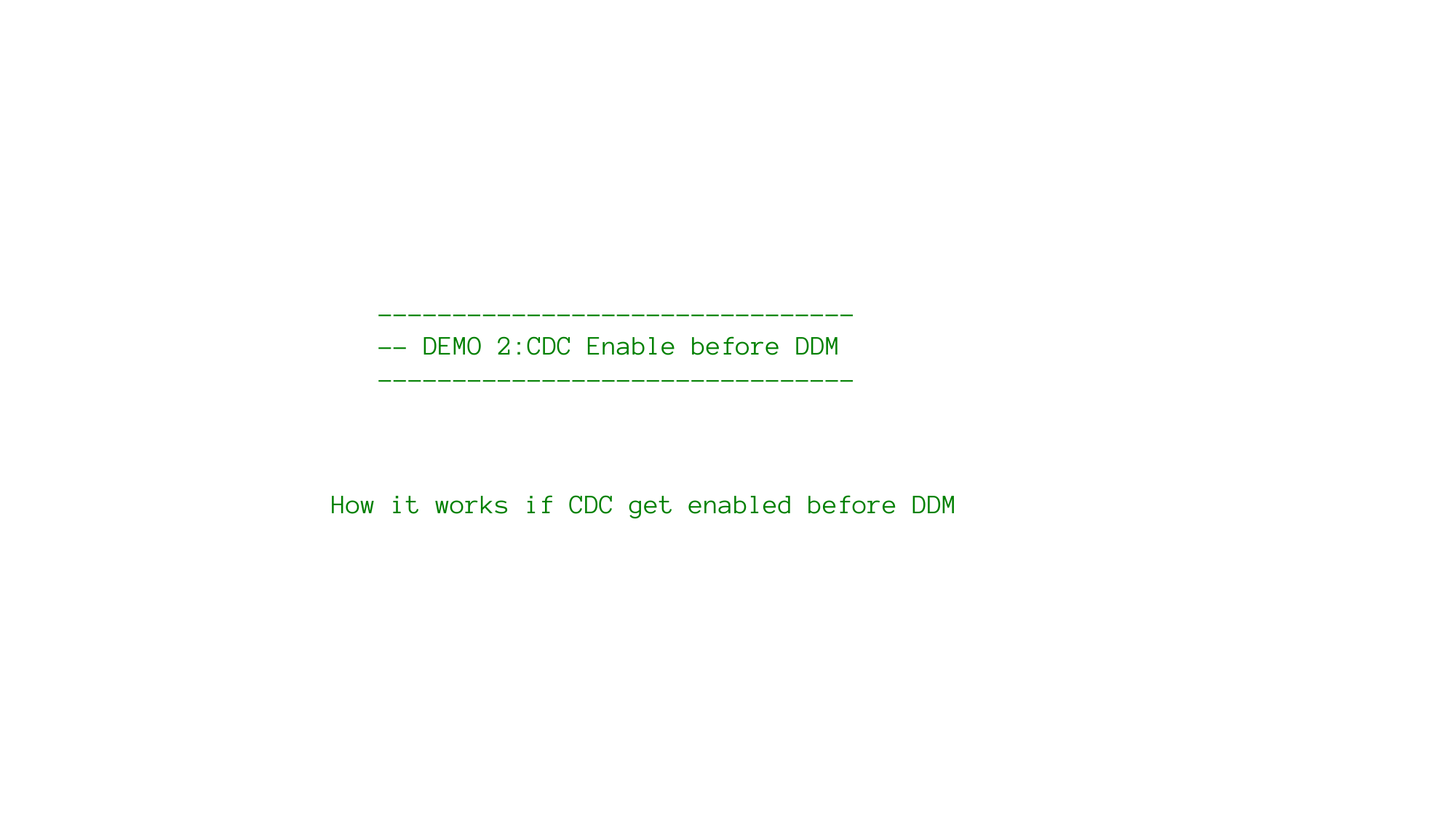

--------------------------------
-- DEMO 2:CDC Enable before DDM
--------------------------------
How it works if CDC get enabled before DDM